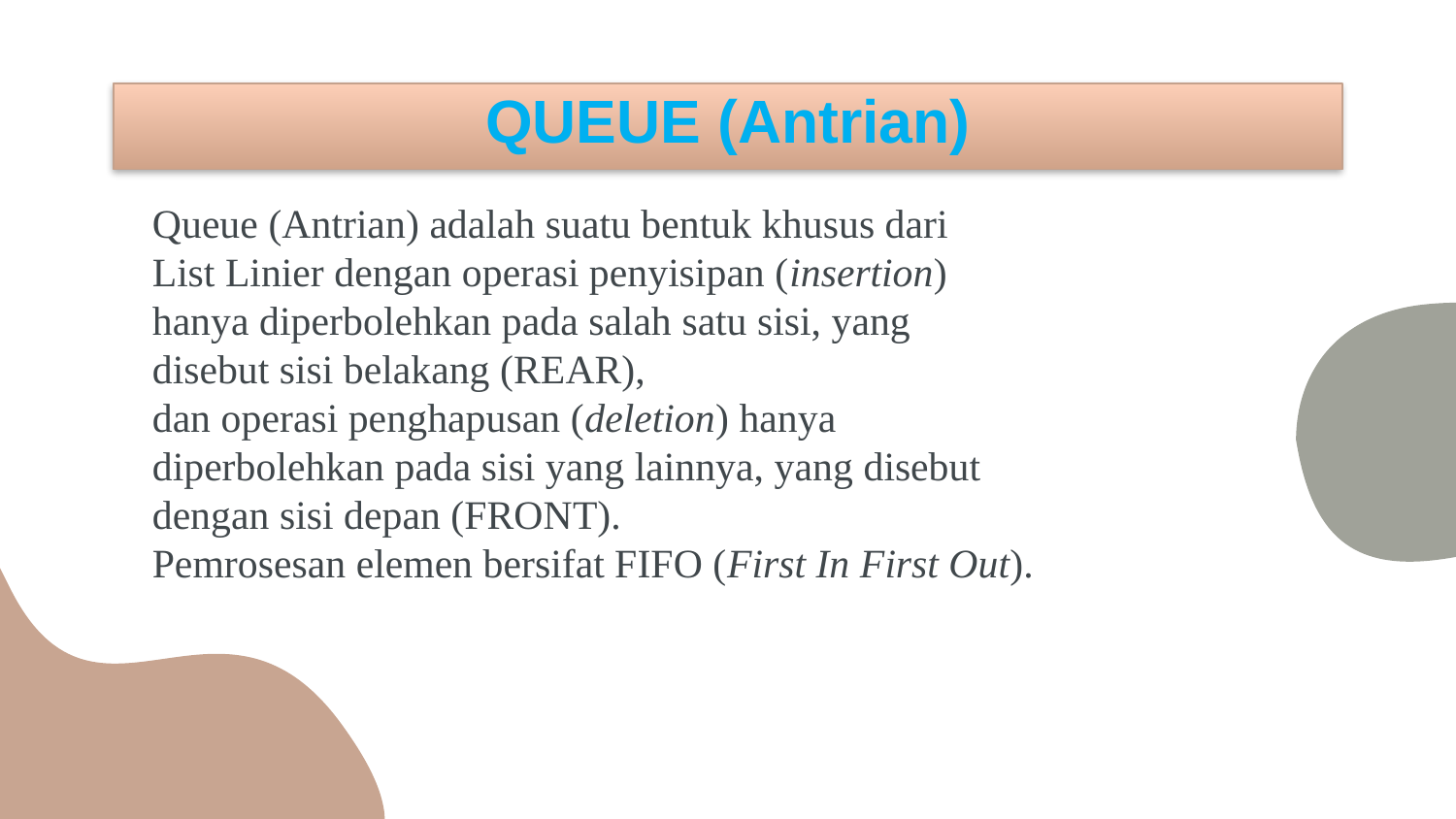

# QUEUE (Antrian)
Queue (Antrian) adalah suatu bentuk khusus dari
List Linier dengan operasi penyisipan (insertion)
hanya diperbolehkan pada salah satu sisi, yang
disebut sisi belakang (REAR),
dan operasi penghapusan (deletion) hanya
diperbolehkan pada sisi yang lainnya, yang disebut
dengan sisi depan (FRONT).
Pemrosesan elemen bersifat FIFO (First In First Out).